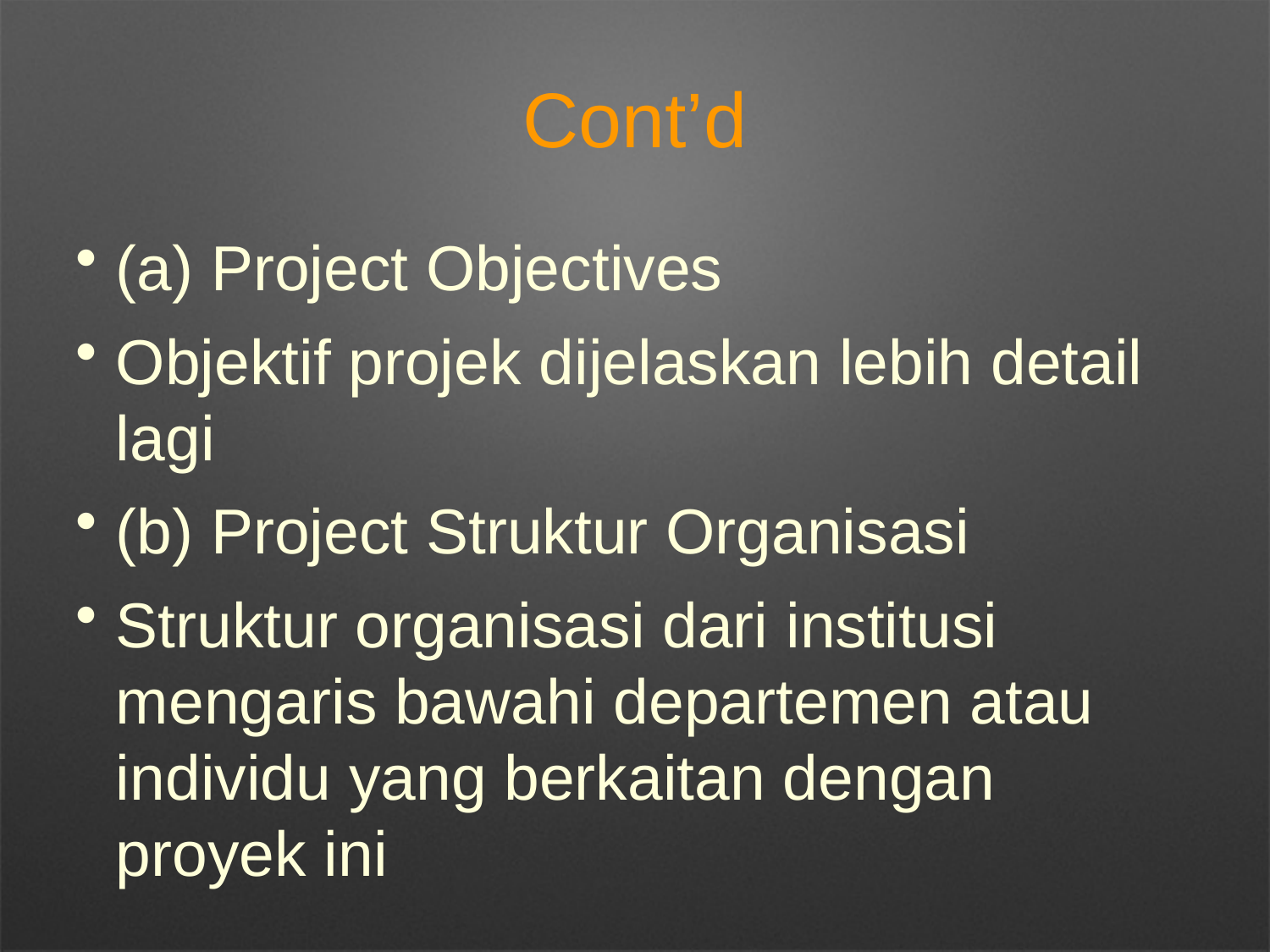

# Cont’d
(a) Project Objectives
Objektif projek dijelaskan lebih detail lagi
(b) Project Struktur Organisasi
Struktur organisasi dari institusi mengaris bawahi departemen atau individu yang berkaitan dengan proyek ini